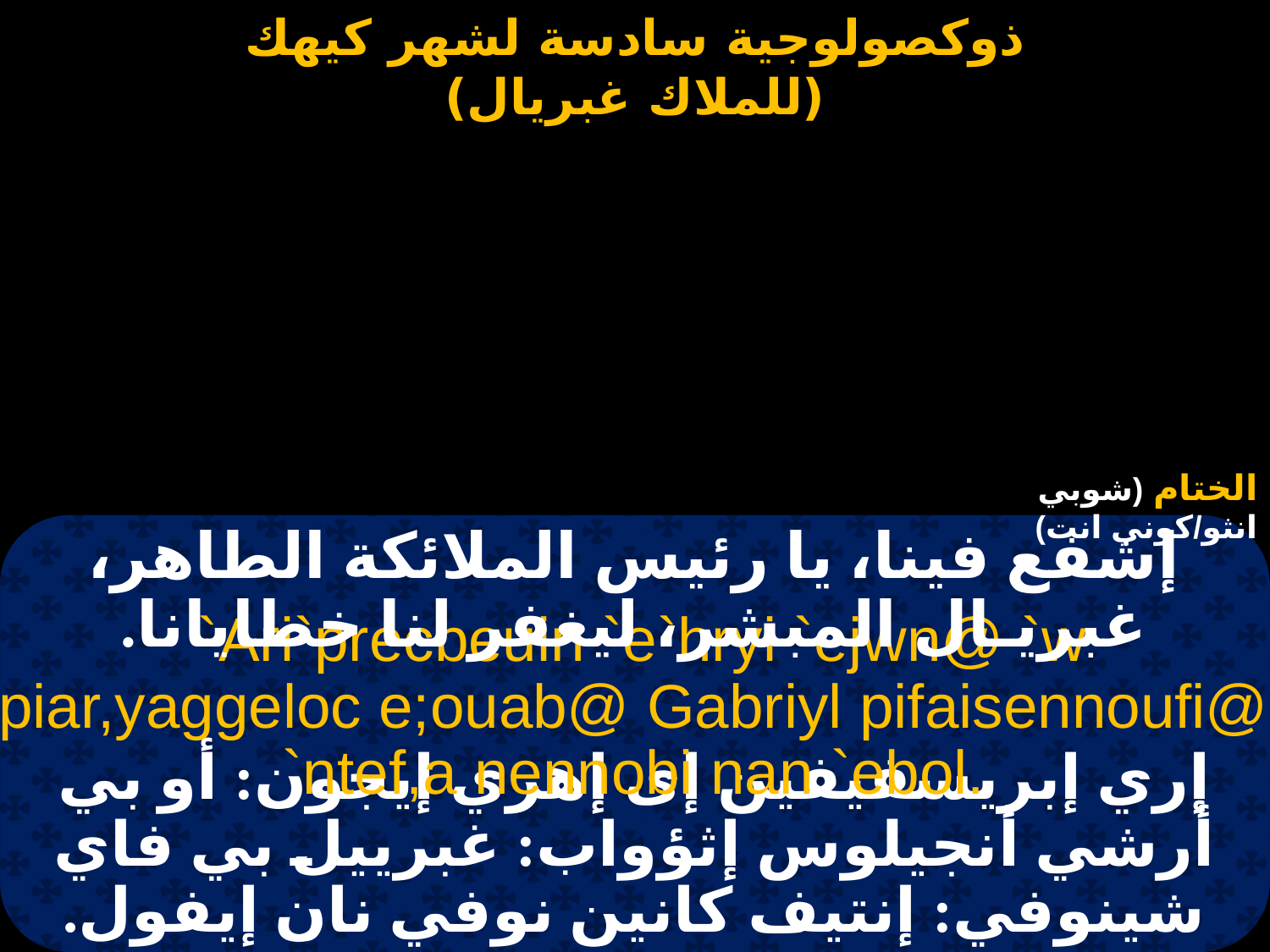

#
الختام (شوبي انثو/كوني انت)
إشفع فينا، يا رئيس الملائكة الطاهر، غبريـال المبشر، ليغفر لنا خطايانا.
 `Ari`precbeuin `e`hryi `ejwn@ `w piar,yaggeloc e;ouab@ Gabriyl pifaisennoufi@ `ntef,a nennobi nan `ebol.
إري إبريسفيفين إى إهري إيجون: أو بي أرشي أنجيلوس إثؤواب: غبرييل بي فاي شينوفي: إنتيف كانين نوفي نان إيفول.